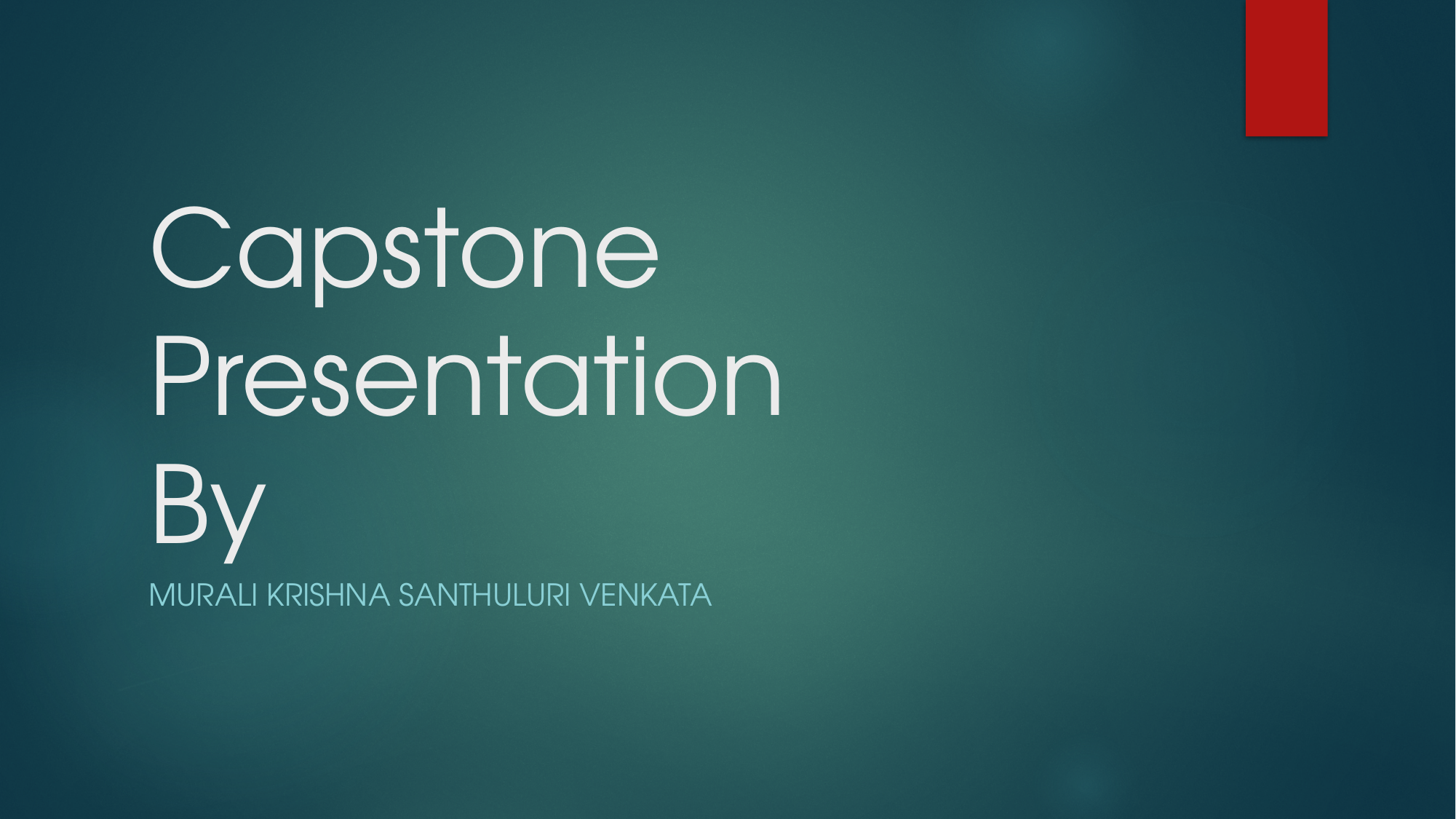

# Capstone Presentation By
Murali Krishna Santhuluri Venkata